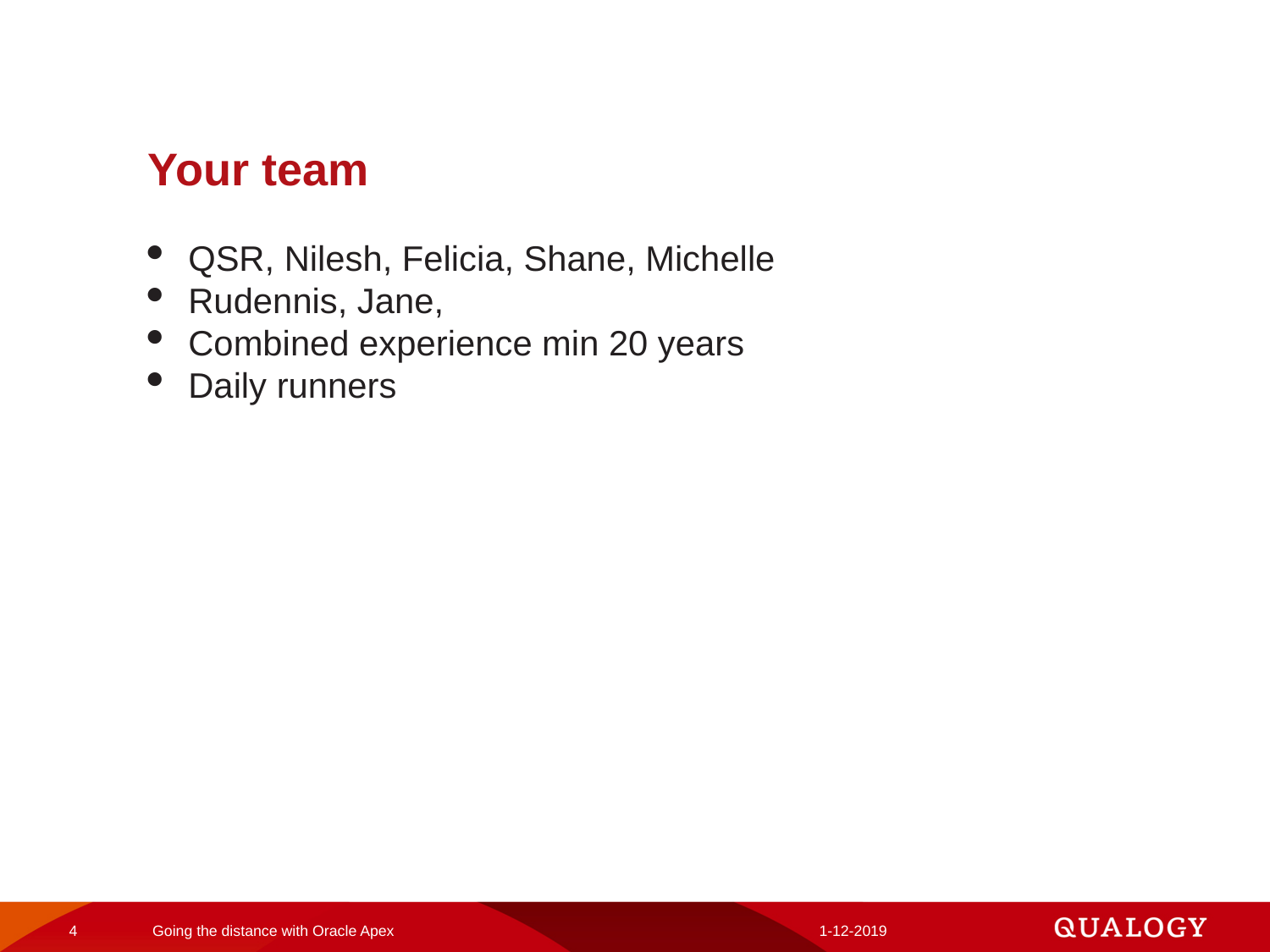

# Your team
QSR, Nilesh, Felicia, Shane, Michelle
Rudennis, Jane,
Combined experience min 20 years
Daily runners

4
Going the distance with Oracle Apex
1-12-2019